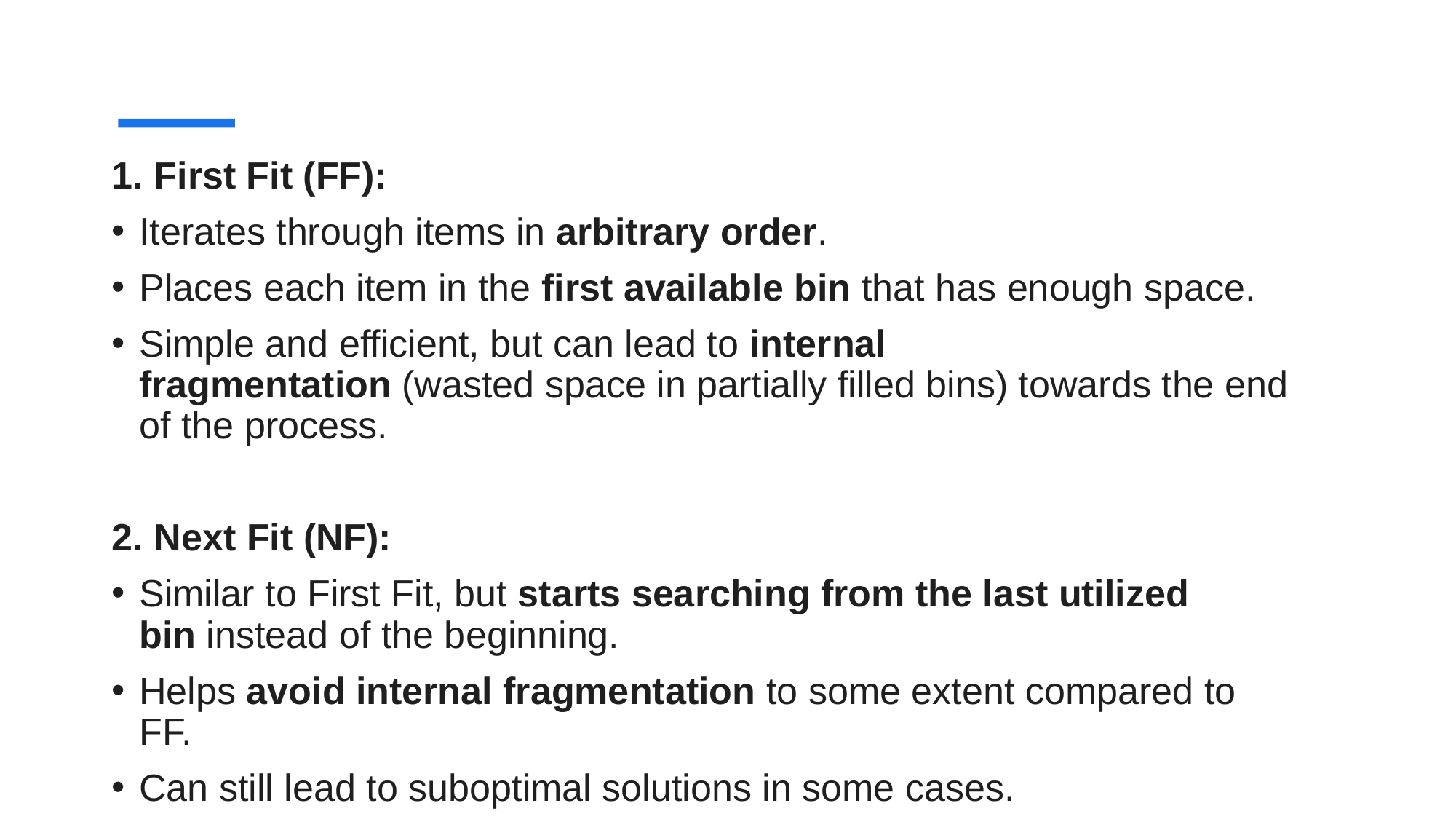

1. First Fit (FF):
Iterates through items in arbitrary order.
Places each item in the first available bin that has enough space.
Simple and efficient, but can lead to internal fragmentation (wasted space in partially filled bins) towards the end of the process.

2. Next Fit (NF):
Similar to First Fit, but starts searching from the last utilized bin instead of the beginning.
Helps avoid internal fragmentation to some extent compared to FF.
Can still lead to suboptimal solutions in some cases.